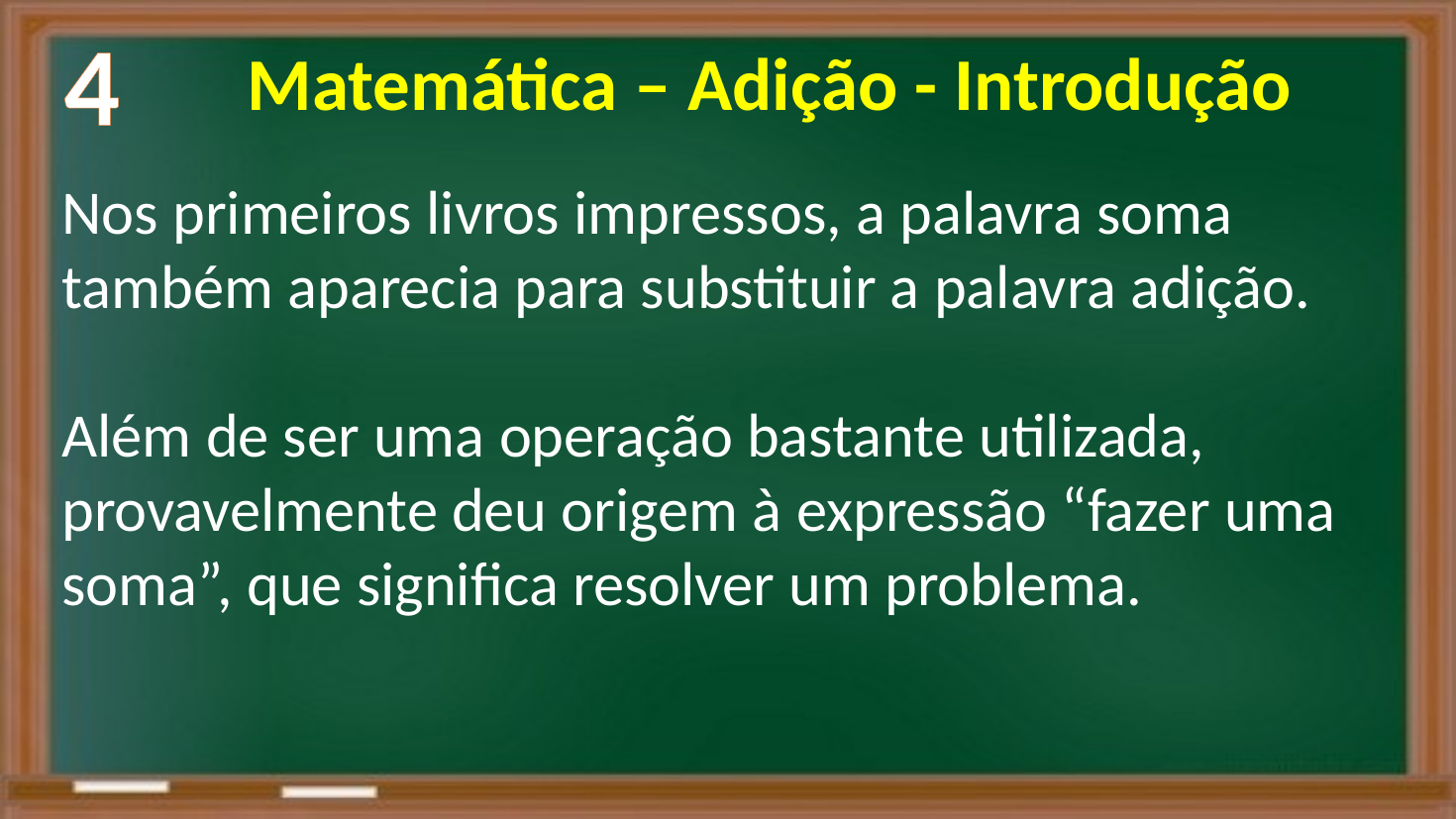

4
Matemática – Adição - Introdução
Nos primeiros livros impressos, a palavra soma também aparecia para substituir a palavra adição.

Além de ser uma operação bastante utilizada, provavelmente deu origem à expressão “fazer uma soma”, que significa resolver um problema.